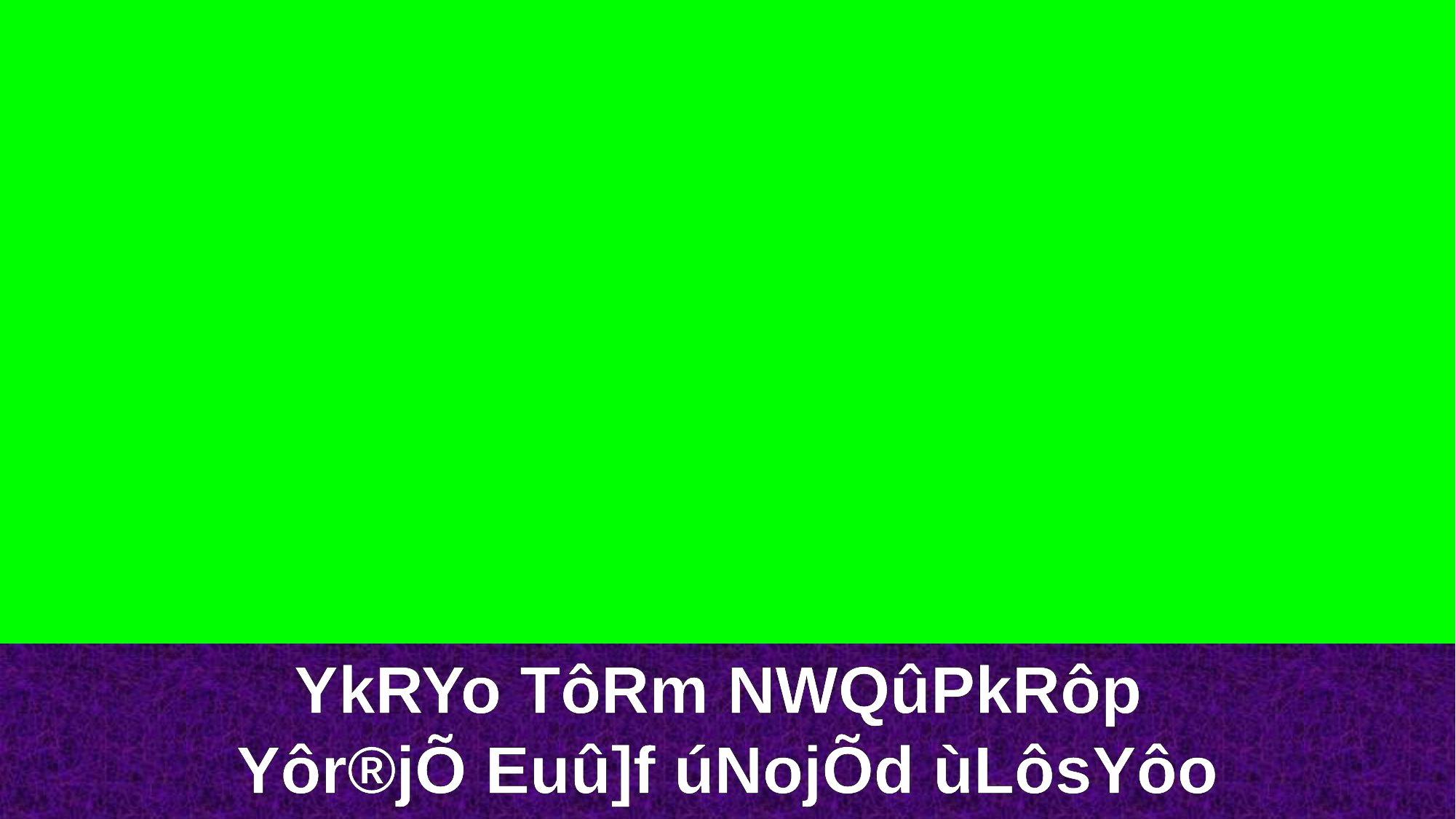

YkRYo TôRm NWQûPkRôp
Yôr®jÕ Euû]f úNojÕd ùLôsYôo